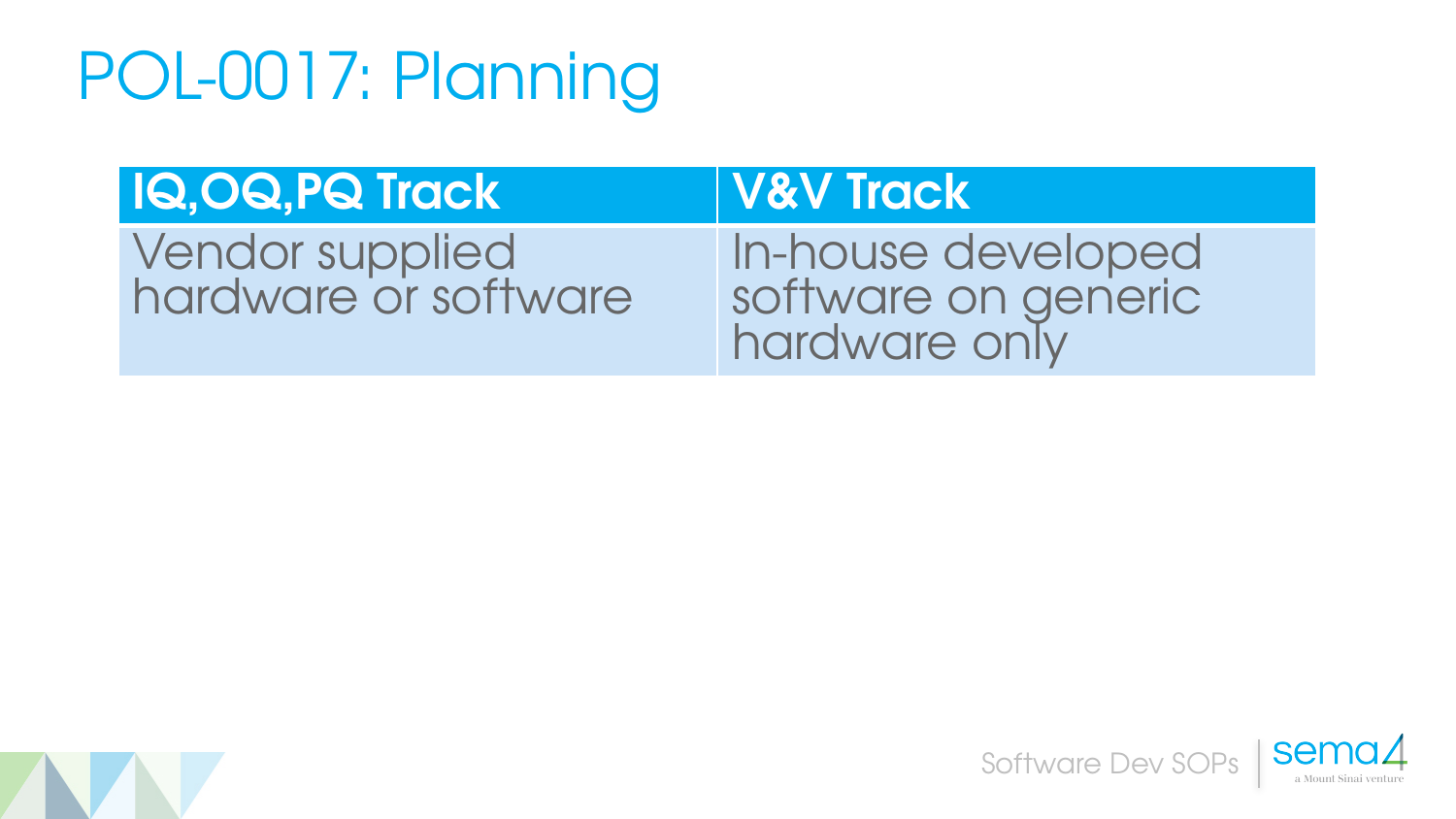

# POL-0017: Planning
| IQ,OQ,PQ Track | V&V Track |
| --- | --- |
| Vendor supplied hardware or software | In-house developed software on generic hardware only |
Software Dev SOPs